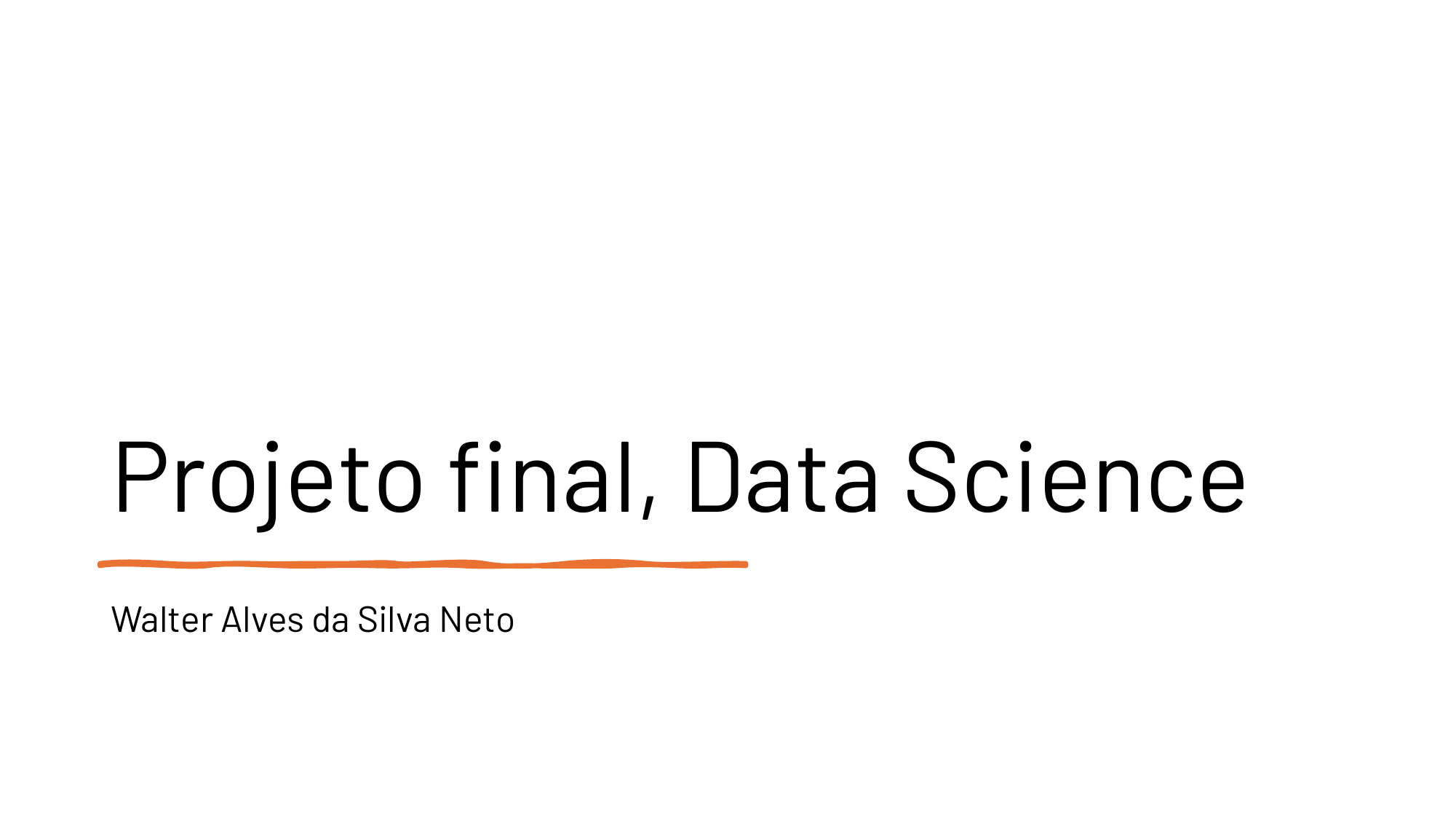

# Projeto final, Data Science

Walter Alves da Silva Neto